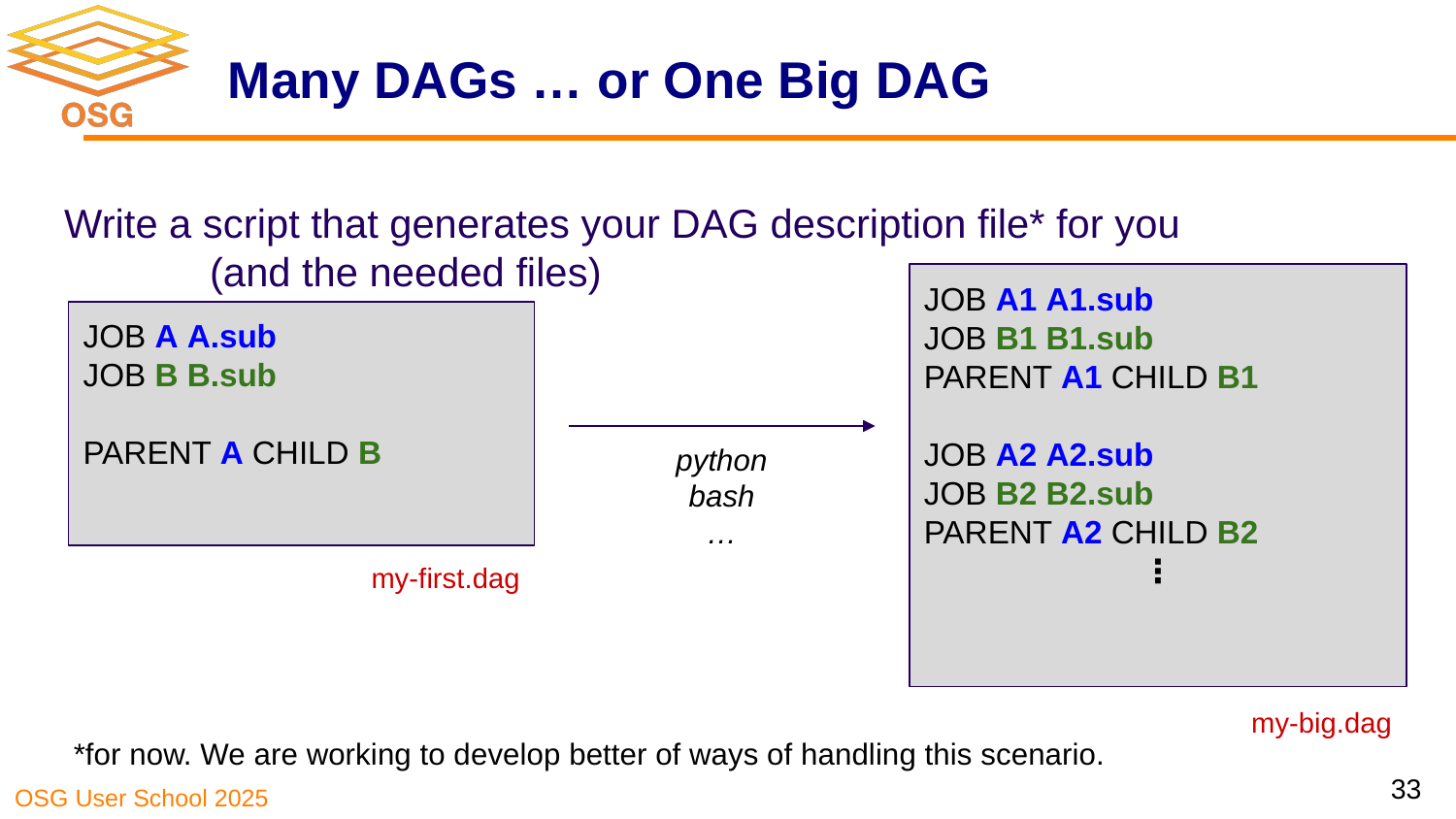

# Many DAGs … or One Big DAG
Write a script that generates your DAG description file* for you
	(and the needed files)
JOB A1 A1.sub
JOB B1 B1.sub
PARENT A1 CHILD B1

JOB A2 A2.sub
JOB B2 B2.sub
PARENT A2 CHILD B2
⋮

JOB A A.sub
JOB B B.sub

PARENT A CHILD B

python
bash
…
my-first.dag
my-big.dag
*for now. We are working to develop better of ways of handling this scenario.
33